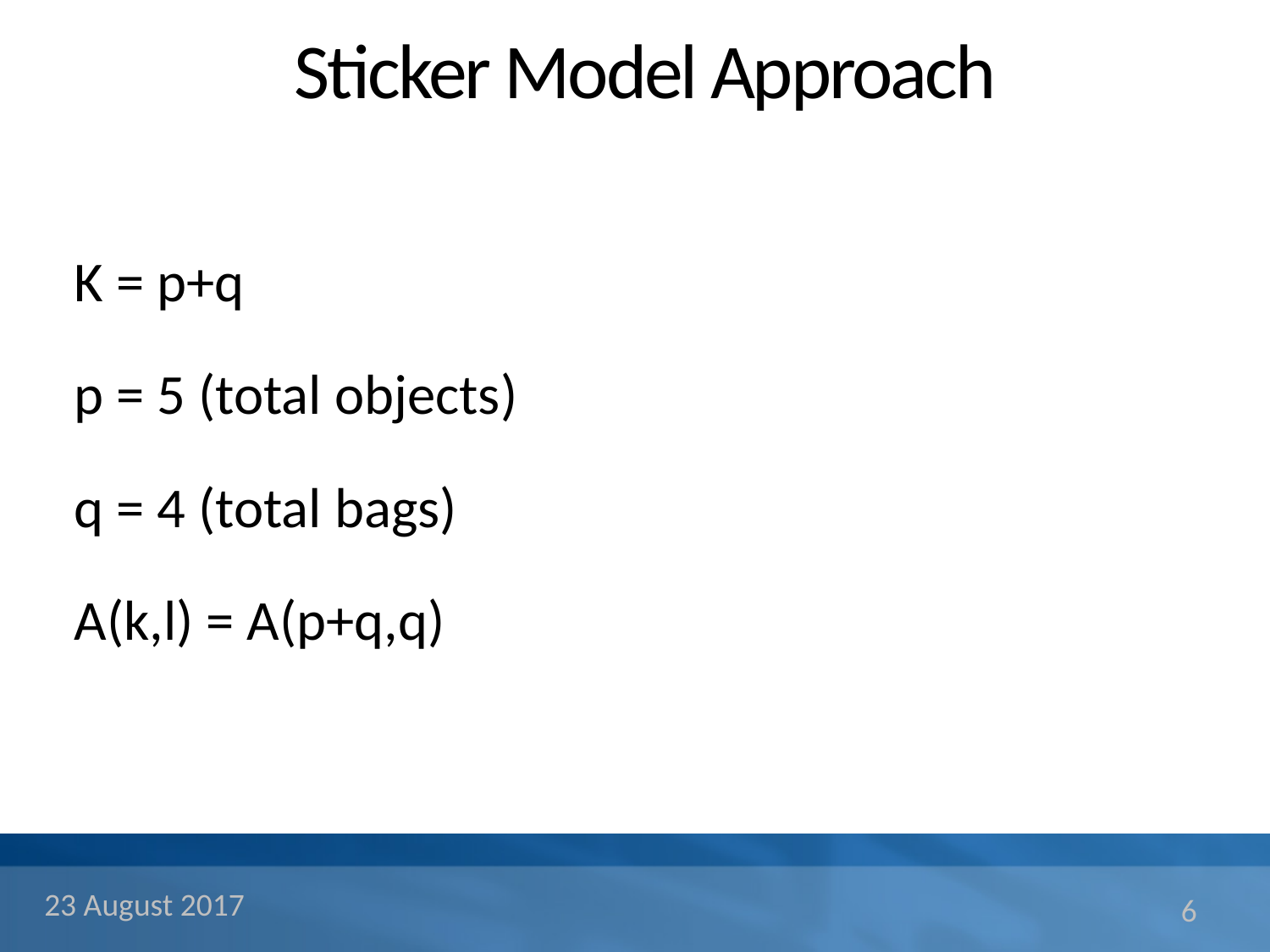

# Sticker Model Approach
K = p+q
p = 5 (total objects)
q = 4 (total bags)
A(k,l) = A(p+q,q)